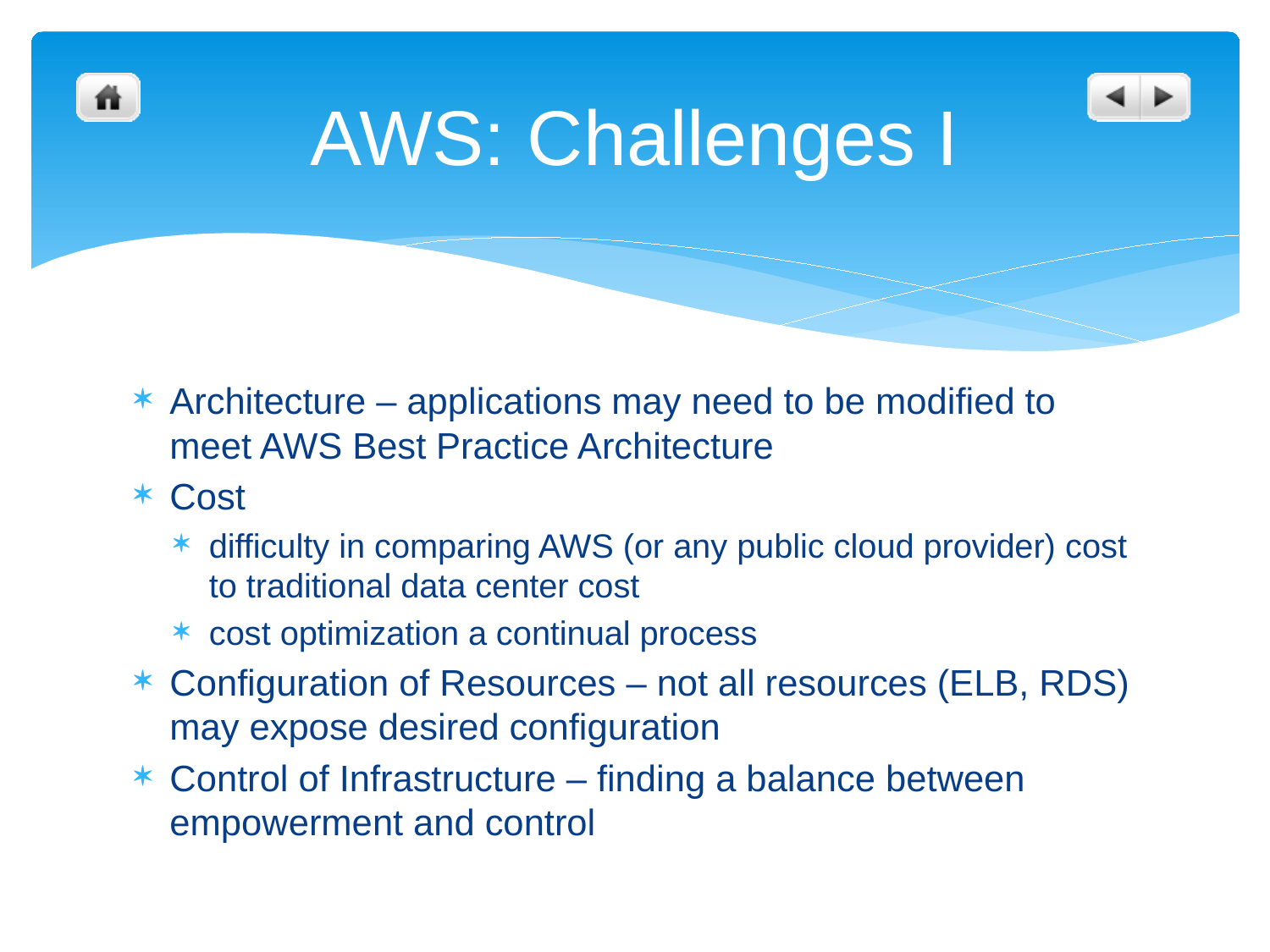

# AWS: Challenges I
Architecture – applications may need to be modified to meet AWS Best Practice Architecture
Cost
difficulty in comparing AWS (or any public cloud provider) cost to traditional data center cost
cost optimization a continual process
Configuration of Resources – not all resources (ELB, RDS) may expose desired configuration
Control of Infrastructure – finding a balance between empowerment and control